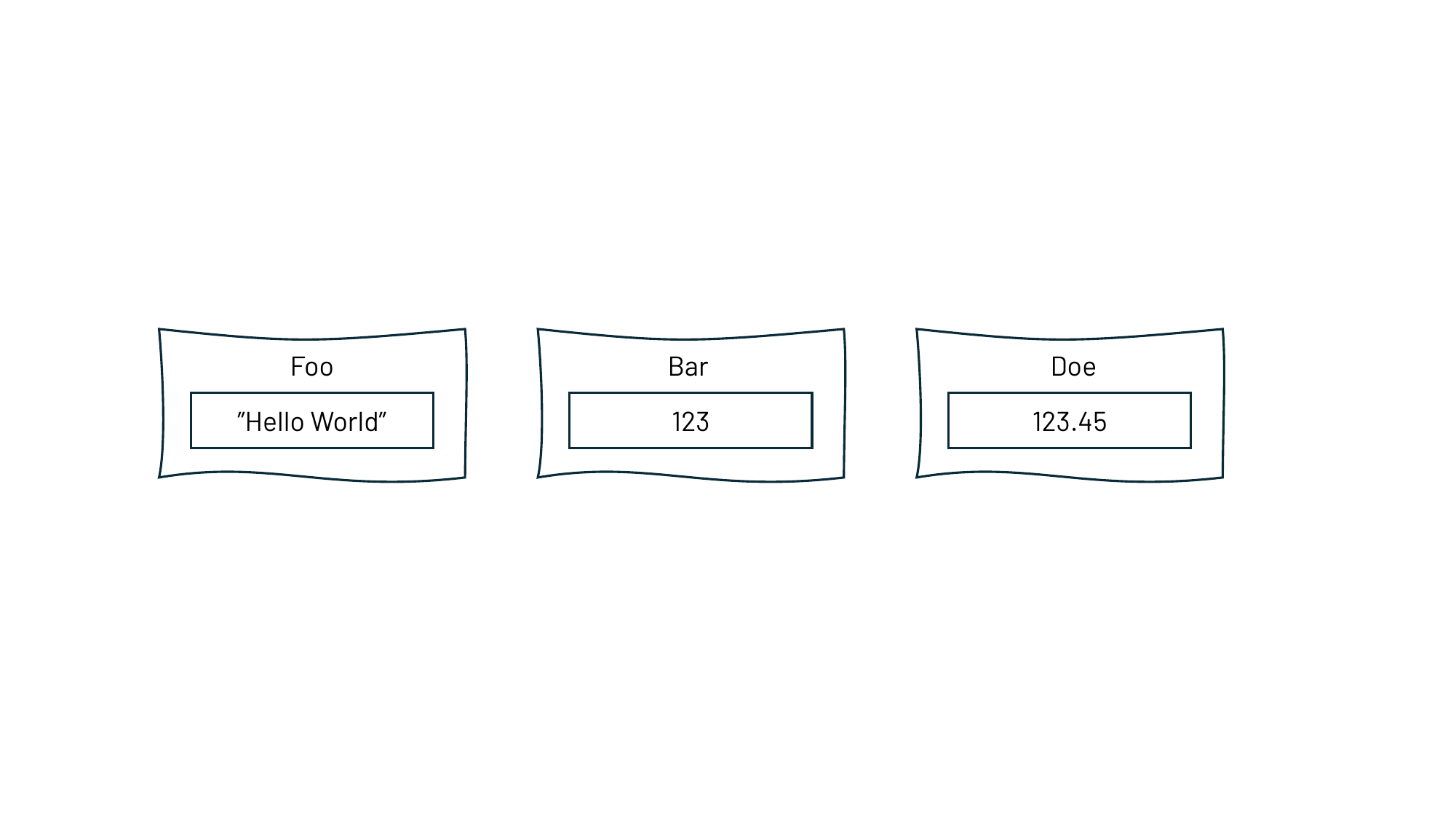

Foo
Bar
Doe
”Hello World”
123
123.45